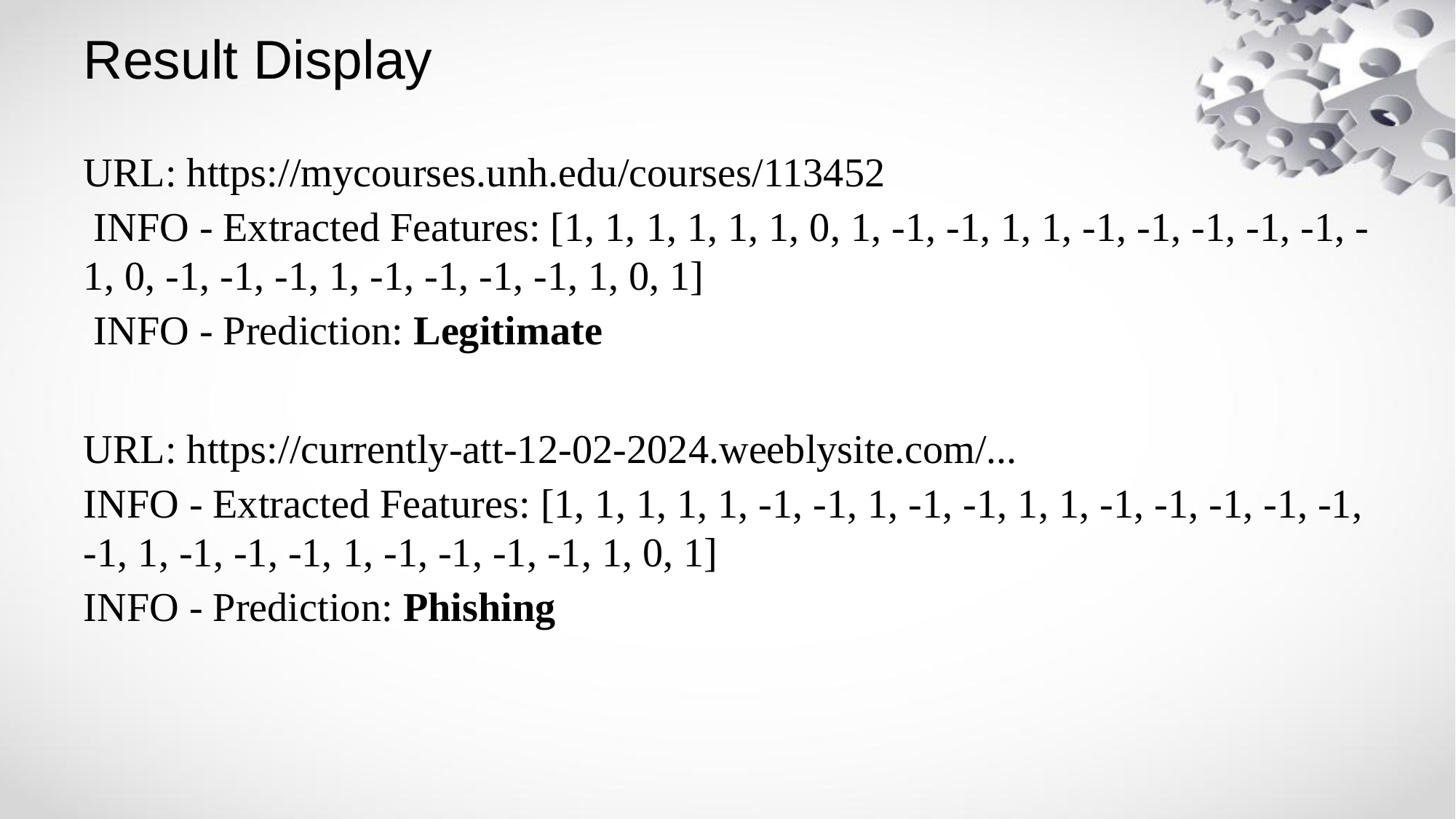

# Result Display
URL: https://mycourses.unh.edu/courses/113452
 INFO - Extracted Features: [1, 1, 1, 1, 1, 1, 0, 1, -1, -1, 1, 1, -1, -1, -1, -1, -1, -1, 0, -1, -1, -1, 1, -1, -1, -1, -1, 1, 0, 1]
 INFO - Prediction: Legitimate

URL: https://currently-att-12-02-2024.weeblysite.com/...
INFO - Extracted Features: [1, 1, 1, 1, 1, -1, -1, 1, -1, -1, 1, 1, -1, -1, -1, -1, -1, -1, 1, -1, -1, -1, 1, -1, -1, -1, -1, 1, 0, 1]
INFO - Prediction: Phishing